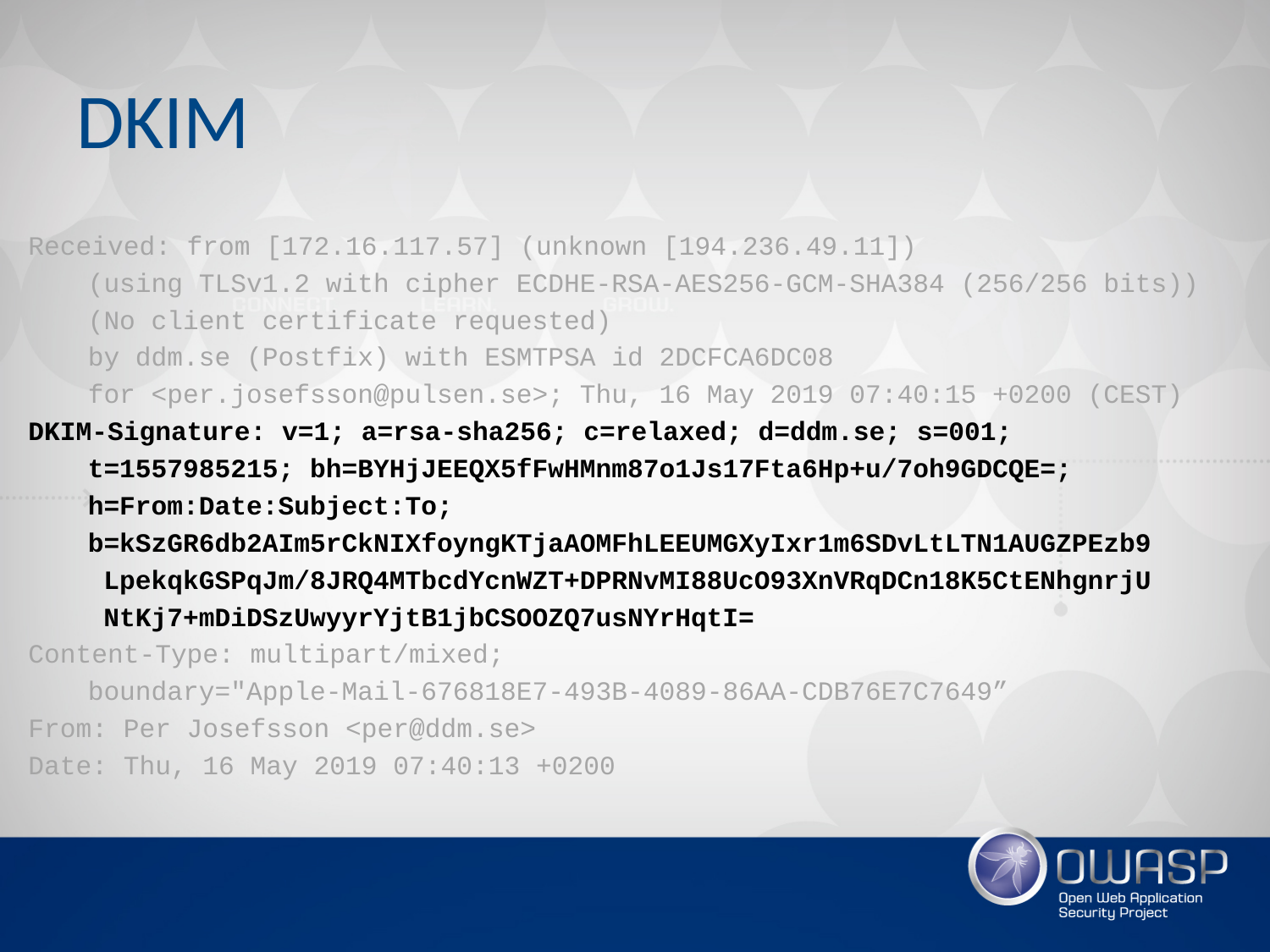

# DKIM
Received: from [172.16.117.57] (unknown [194.236.49.11])
	(using TLSv1.2 with cipher ECDHE-RSA-AES256-GCM-SHA384 (256/256 bits))
	(No client certificate requested)
	by ddm.se (Postfix) with ESMTPSA id 2DCFCA6DC08
	for <per.josefsson@pulsen.se>; Thu, 16 May 2019 07:40:15 +0200 (CEST)
DKIM-Signature: v=1; a=rsa-sha256; c=relaxed; d=ddm.se; s=001;
	t=1557985215; bh=BYHjJEEQX5fFwHMnm87o1Js17Fta6Hp+u/7oh9GDCQE=;
	h=From:Date:Subject:To;
	b=kSzGR6db2AIm5rCkNIXfoyngKTjaAOMFhLEEUMGXyIxr1m6SDvLtLTN1AUGZPEzb9
	 LpekqkGSPqJm/8JRQ4MTbcdYcnWZT+DPRNvMI88UcO93XnVRqDCn18K5CtENhgnrjU
	 NtKj7+mDiDSzUwyyrYjtB1jbCSOOZQ7usNYrHqtI=
Content-Type: multipart/mixed;
	boundary="Apple-Mail-676818E7-493B-4089-86AA-CDB76E7C7649”
From: Per Josefsson <per@ddm.se>
Date: Thu, 16 May 2019 07:40:13 +0200